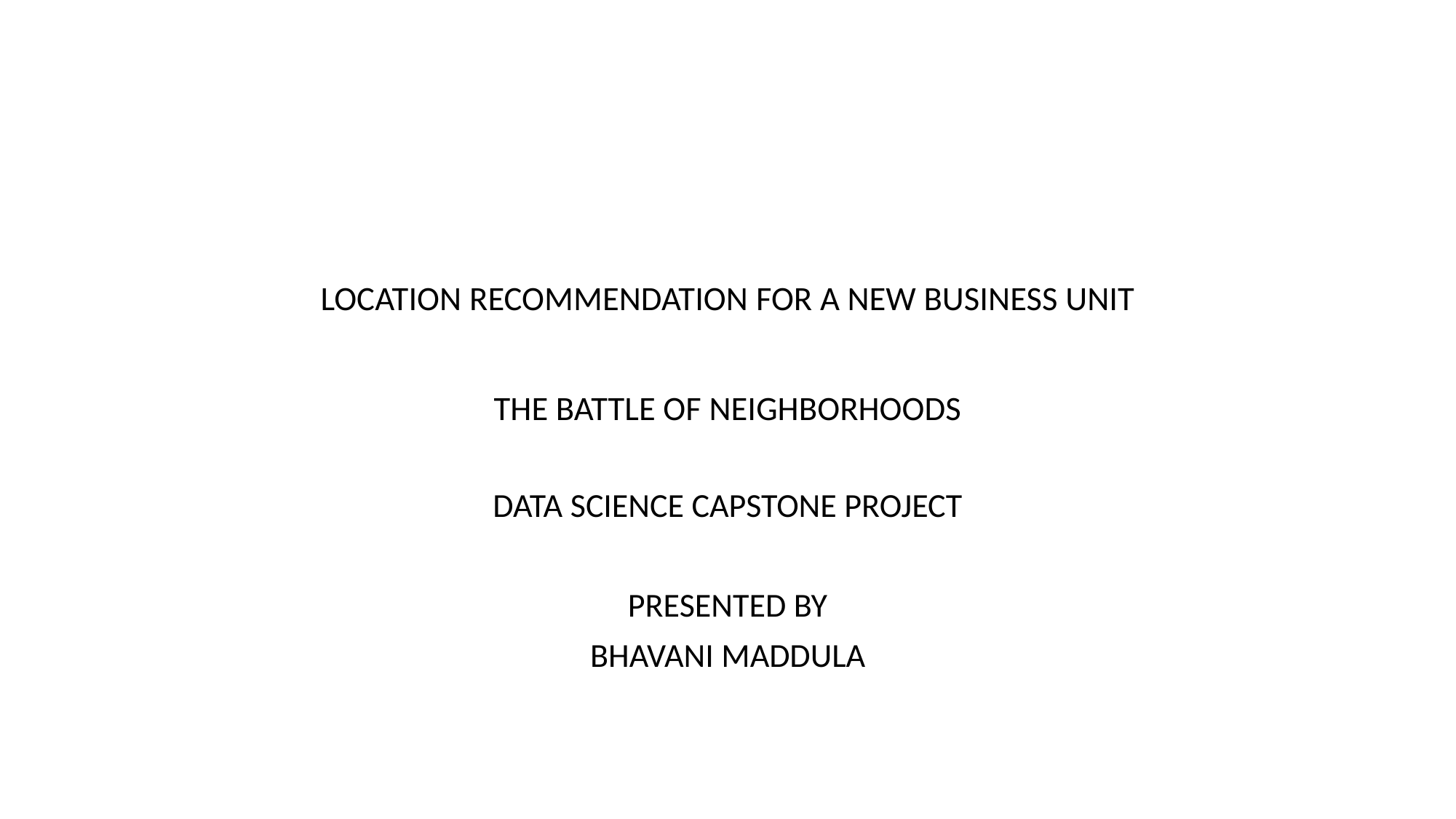

# LOCATION RECOMMENDATION FOR A NEW BUSINESS UNIT THE BATTLE OF NEIGHBORHOODS
DATA SCIENCE CAPSTONE PROJECT

PRESENTED BY
BHAVANI MADDULA